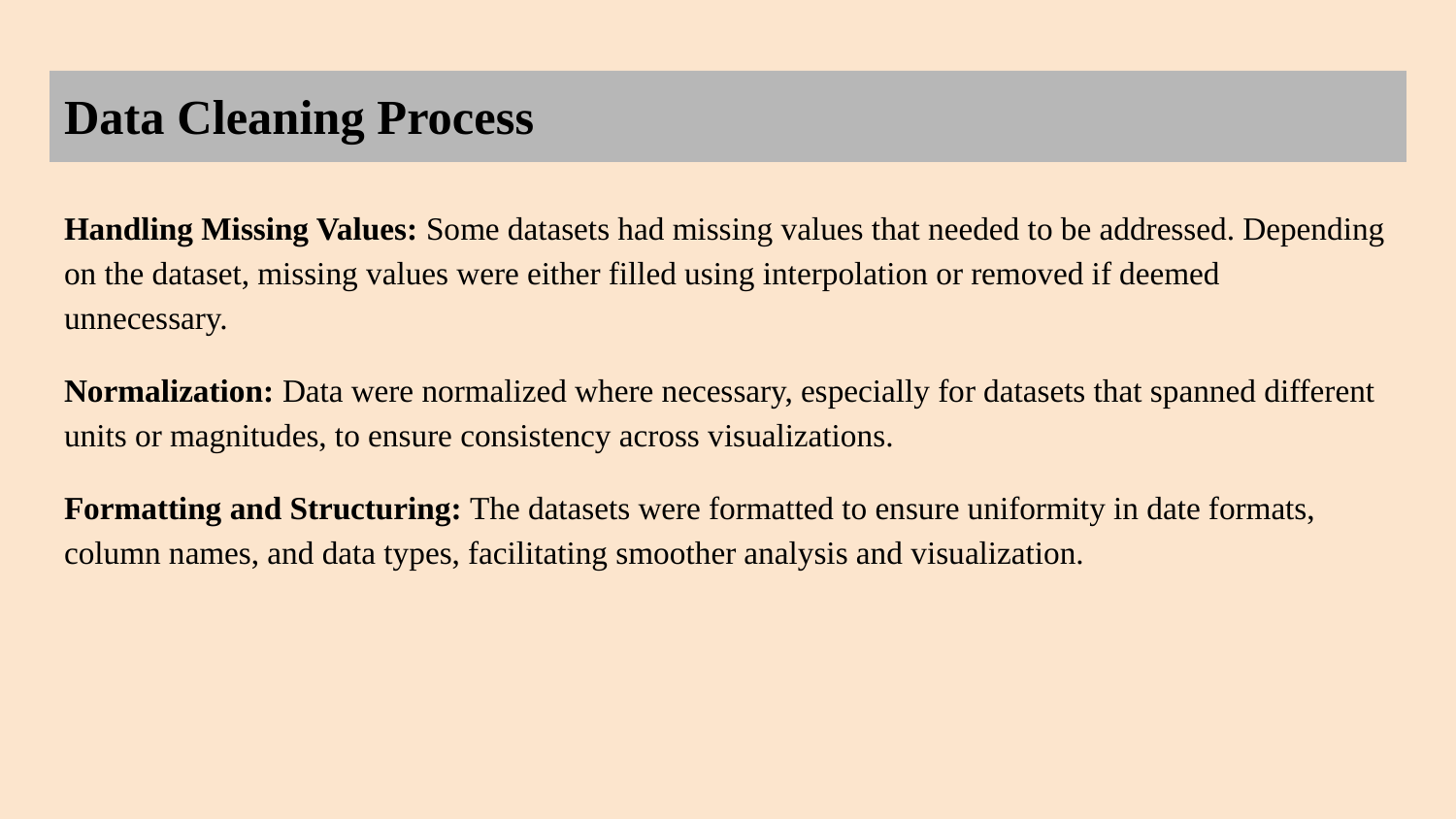

# Data Cleaning Process
Handling Missing Values: Some datasets had missing values that needed to be addressed. Depending on the dataset, missing values were either filled using interpolation or removed if deemed unnecessary.
Normalization: Data were normalized where necessary, especially for datasets that spanned different units or magnitudes, to ensure consistency across visualizations.
Formatting and Structuring: The datasets were formatted to ensure uniformity in date formats, column names, and data types, facilitating smoother analysis and visualization.